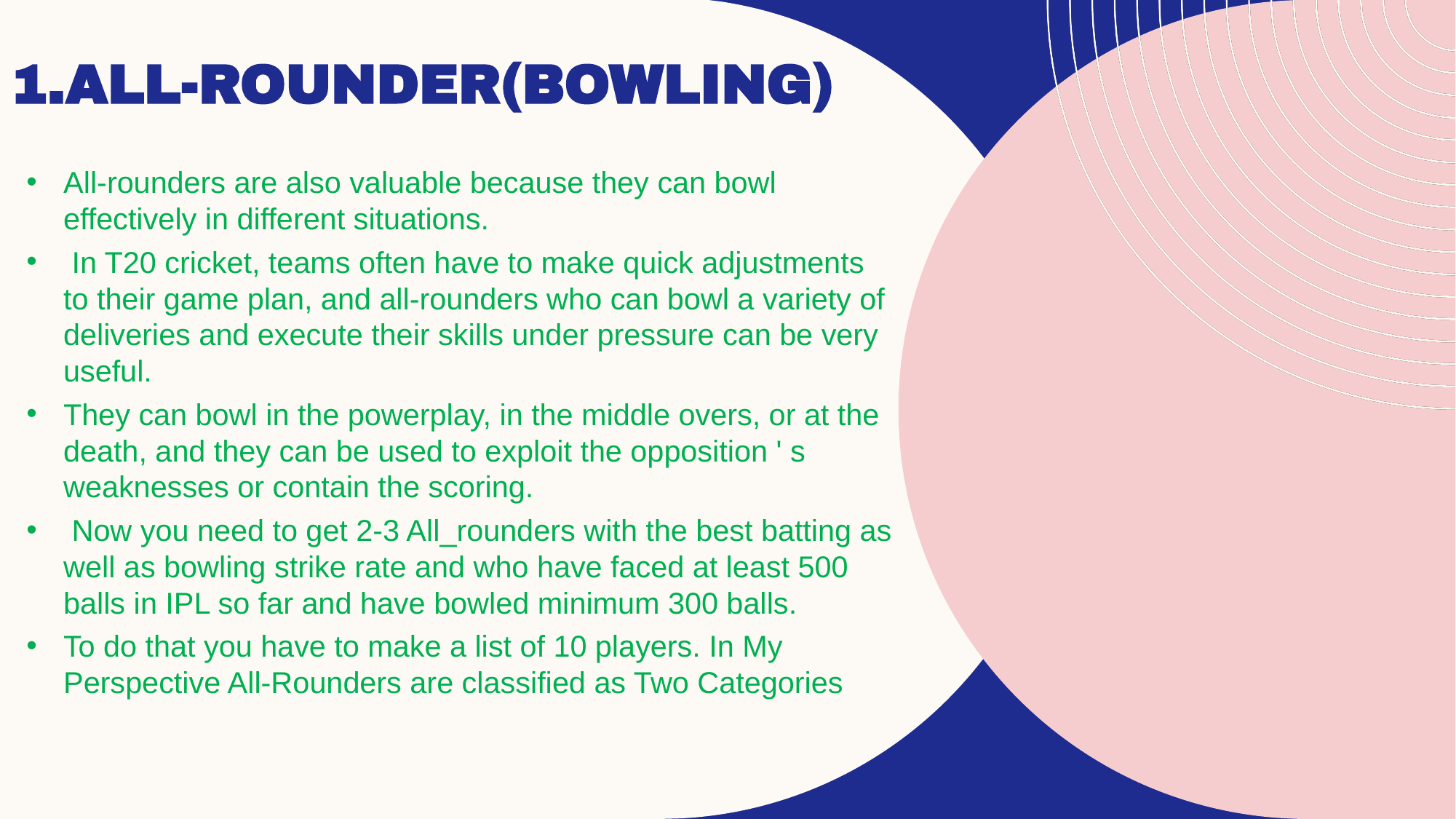

# 1.ALL-ROUNDER(BOWLING)
All-rounders are also valuable because they can bowl effectively in different situations.
 In T20 cricket, teams often have to make quick adjustments to their game plan, and all-rounders who can bowl a variety of deliveries and execute their skills under pressure can be very useful.
They can bowl in the powerplay, in the middle overs, or at the death, and they can be used to exploit the opposition ' s weaknesses or contain the scoring.
 Now you need to get 2-3 All_rounders with the best batting as well as bowling strike rate and who have faced at least 500 balls in IPL so far and have bowled minimum 300 balls.
To do that you have to make a list of 10 players. In My Perspective All-Rounders are classified as Two Categories